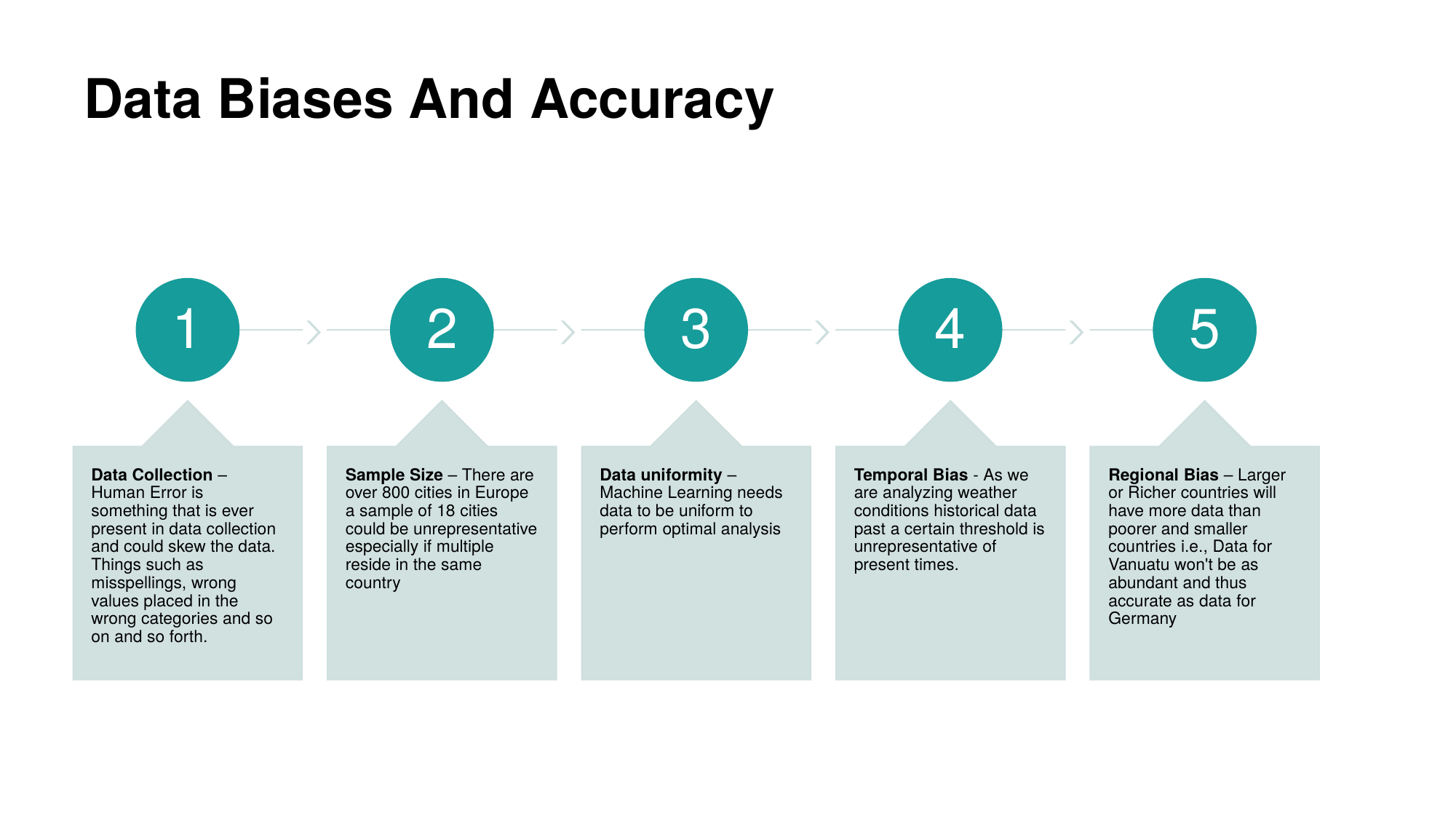

# Data Biases And Accuracy
1
Data Collection – Human Error is something that is ever present in data collection and could skew the data. Things such as misspellings, wrong values placed in the wrong categories and so on and so forth.
2
Sample Size – There are over 800 cities in Europe a sample of 18 cities could be unrepresentative especially if multiple reside in the same country
3
Data uniformity – Machine Learning needs data to be uniform to perform optimal analysis
4
Temporal Bias - As we are analyzing weather conditions historical data past a certain threshold is unrepresentative of present times.
5
Regional Bias – Larger or Richer countries will have more data than poorer and smaller countries i.e., Data for Vanuatu won't be as abundant and thus accurate as data for Germany